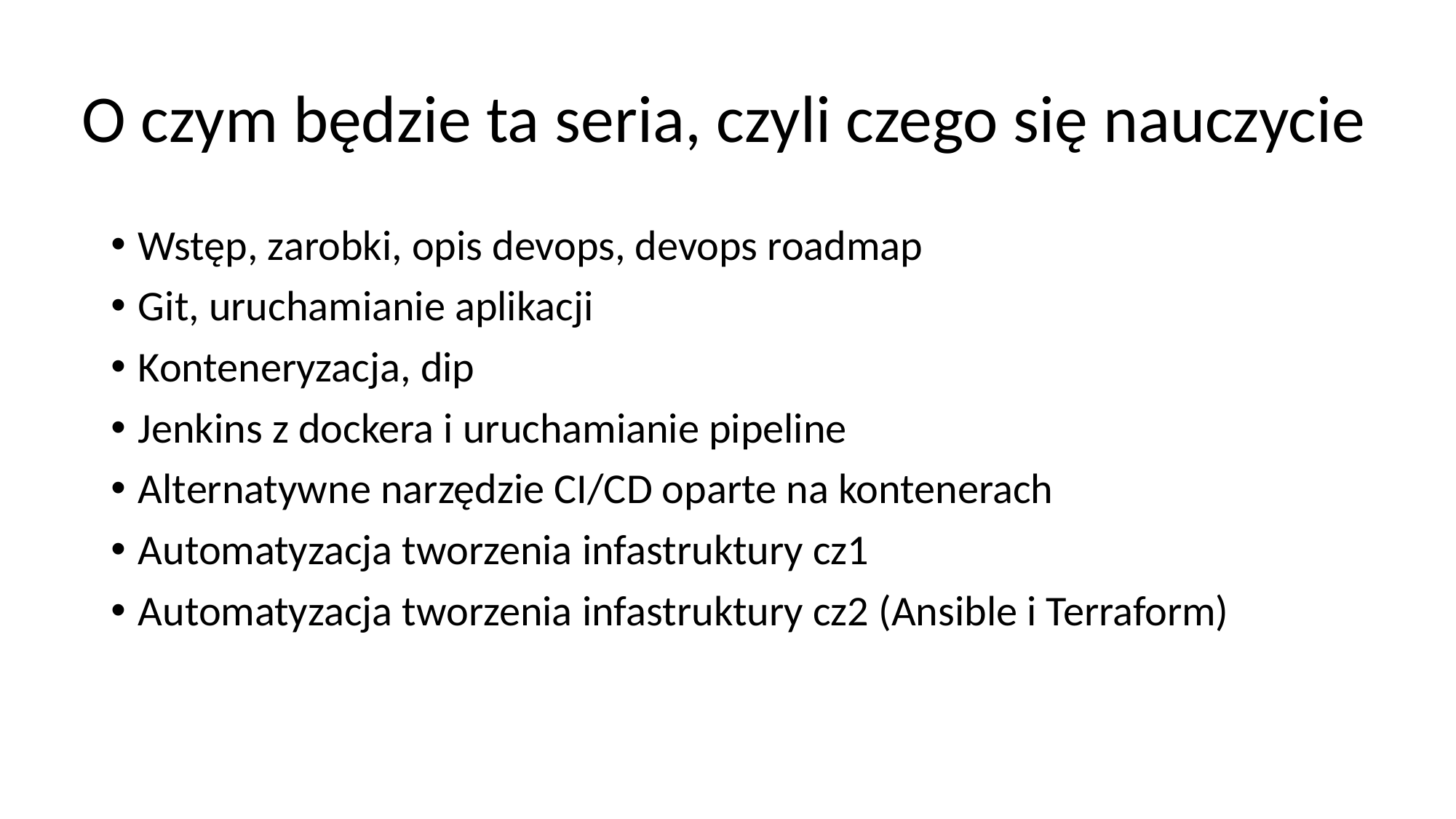

# O czym będzie ta seria, czyli czego się nauczycie
Wstęp, zarobki, opis devops, devops roadmap
Git, uruchamianie aplikacji
Konteneryzacja, dip
Jenkins z dockera i uruchamianie pipeline
Alternatywne narzędzie CI/CD oparte na kontenerach
Automatyzacja tworzenia infastruktury cz1
Automatyzacja tworzenia infastruktury cz2 (Ansible i Terraform)